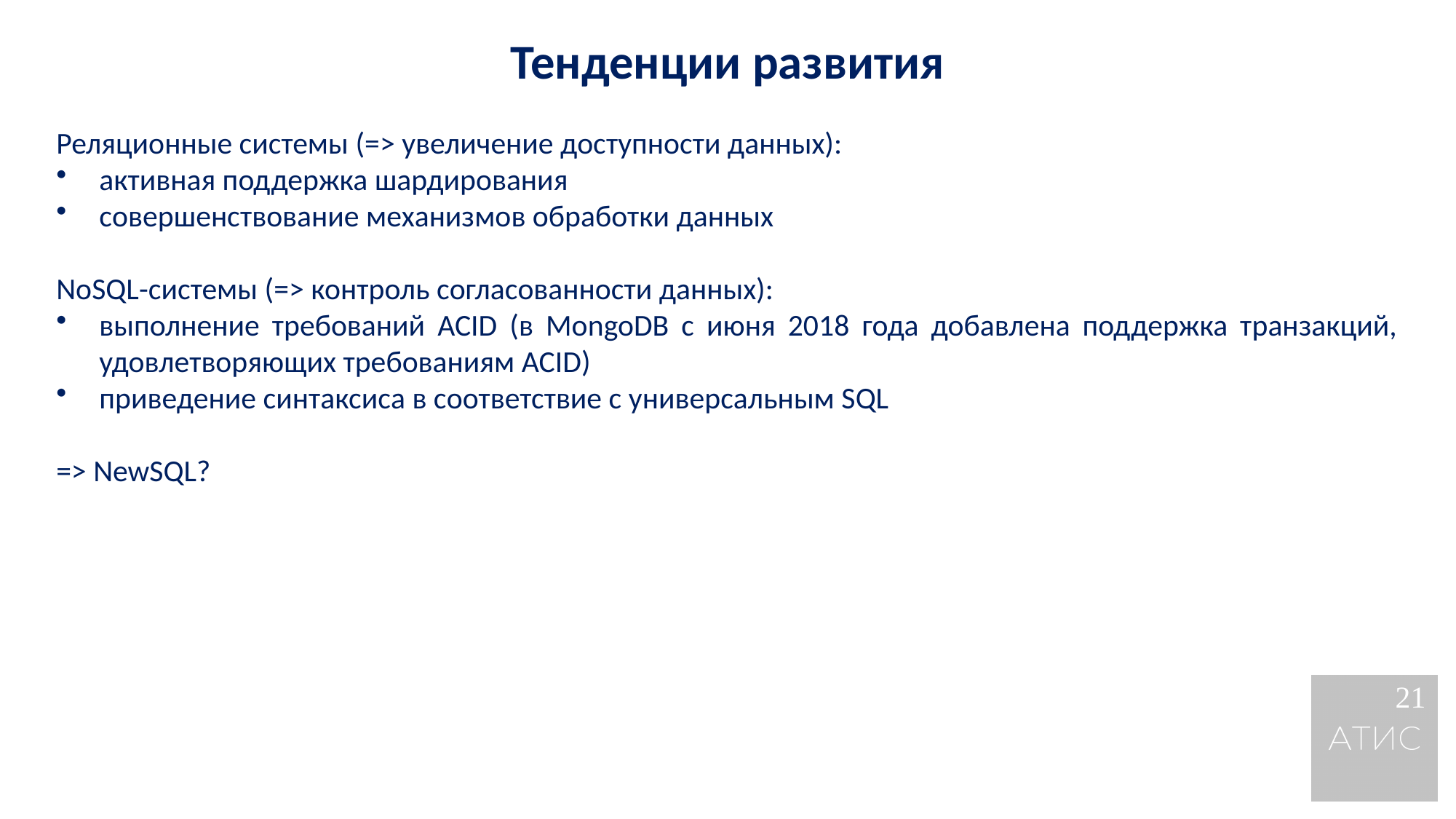

Тенденции развития
Реляционные системы (=> увеличение доступности данных):
активная поддержка шардирования
совершенствование механизмов обработки данных

NoSQL-системы (=> контроль согласованности данных):
выполнение требований ACID (в MongoDB с июня 2018 года добавлена поддержка транзакций, удовлетворяющих требованиям ACID)
приведение синтаксиса в соответствие с универсальным SQL

=> NewSQL?